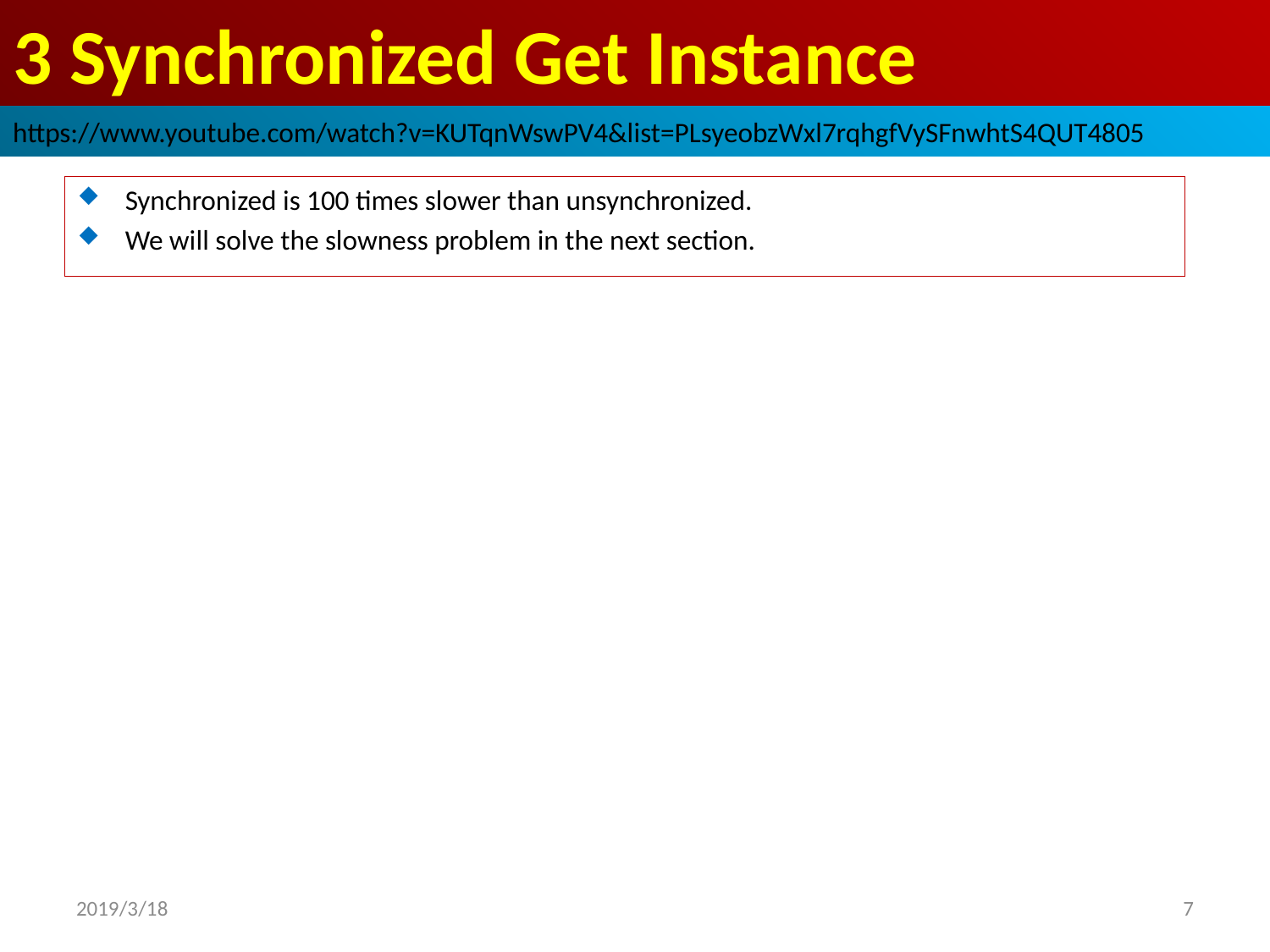

# 3 Synchronized Get Instance
https://www.youtube.com/watch?v=KUTqnWswPV4&list=PLsyeobzWxl7rqhgfVySFnwhtS4QUT4805
Synchronized is 100 times slower than unsynchronized.
We will solve the slowness problem in the next section.
2019/3/18
7